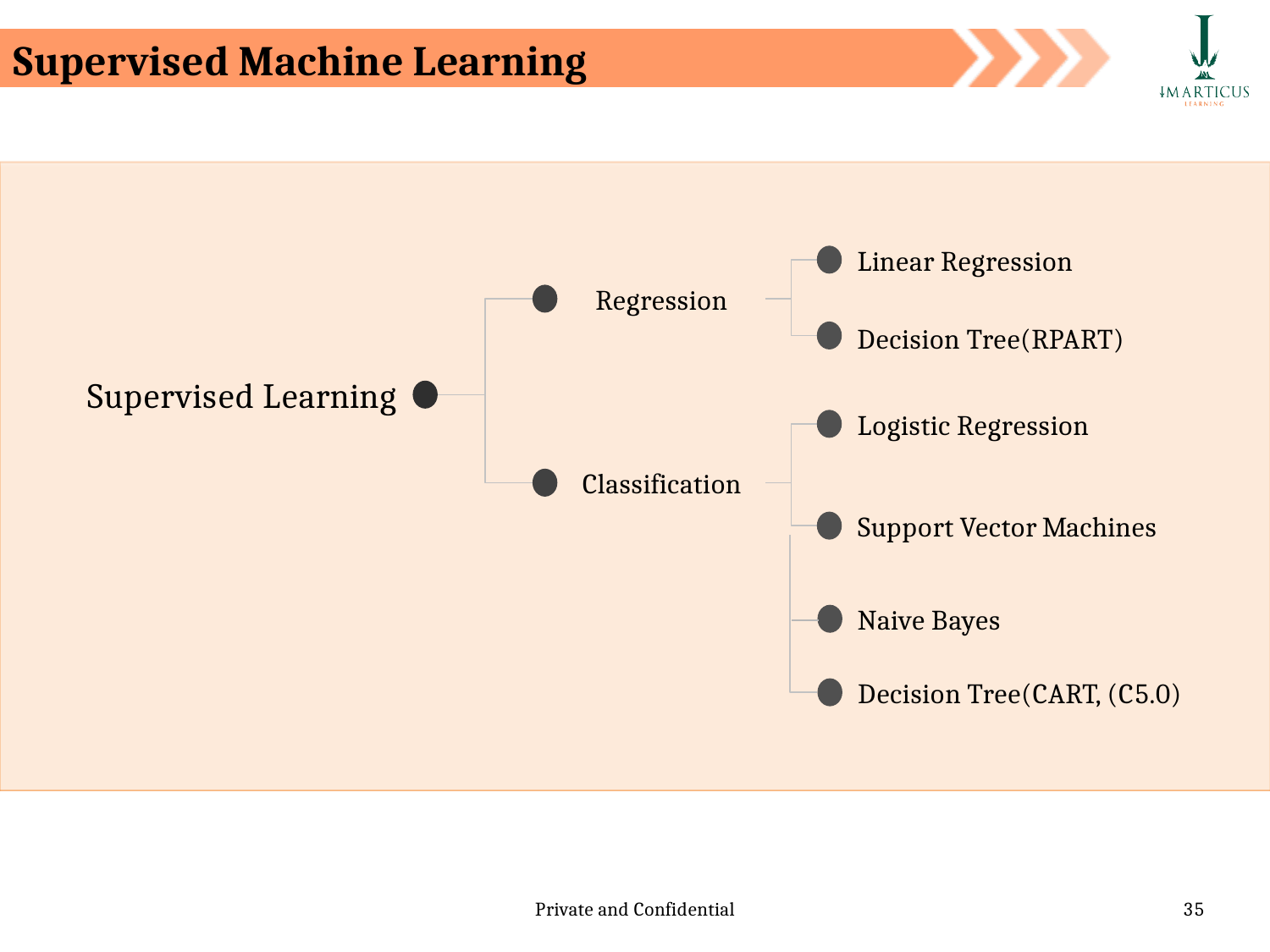

# Supervised Machine Learning

Linear Regression

Regression

Decision Tree(RPART)

Supervised Learning

Logistic Regression

Classification

Support Vector Machines

Naive Bayes

Decision Tree(CART, (C5.0)